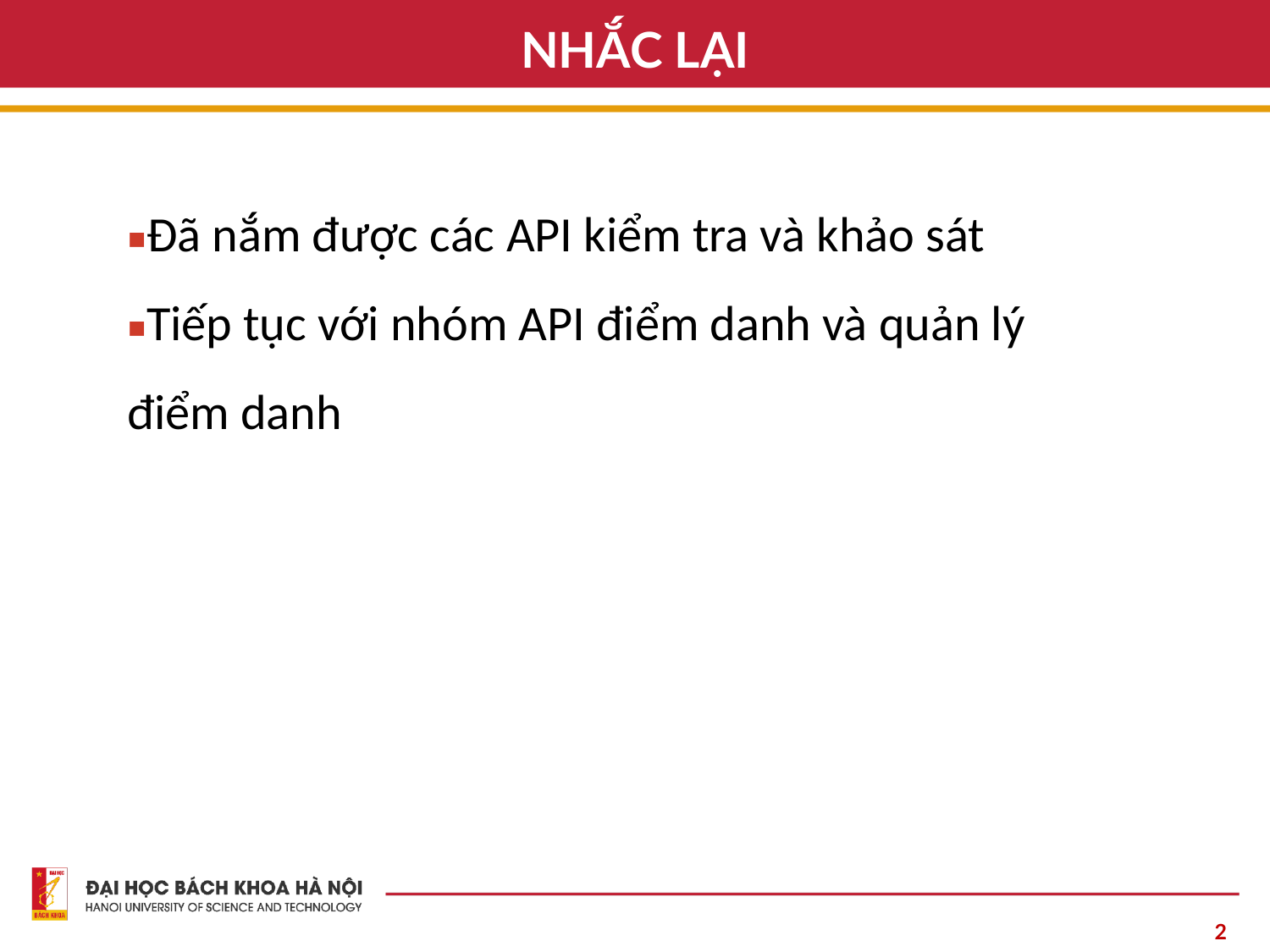

# NHẮC LẠI
Đã nắm được các API kiểm tra và khảo sát
Tiếp tục với nhóm API điểm danh và quản lý điểm danh
2